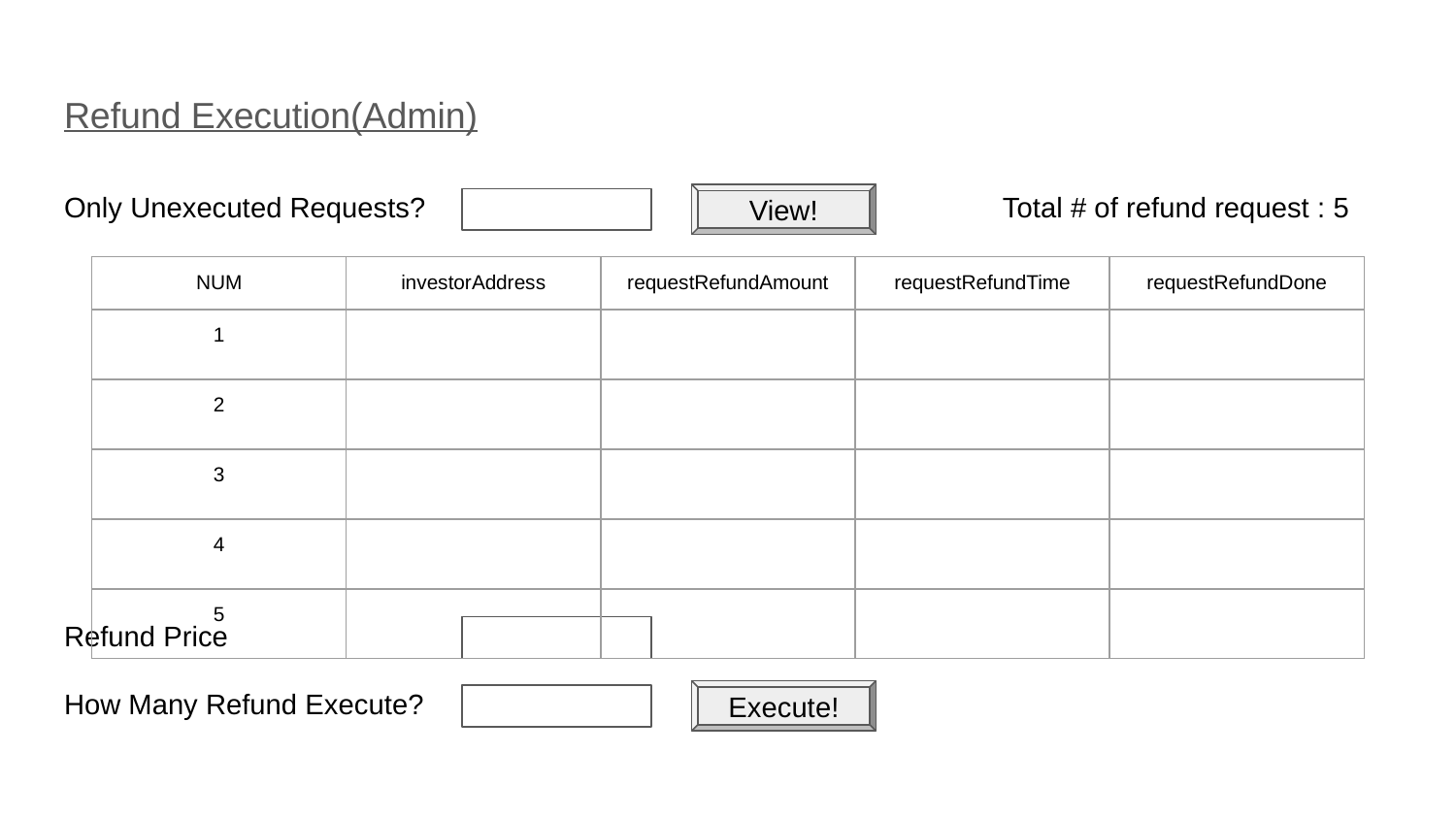

# Refund Execution(Admin)
Only Unexecuted Requests?
Total # of refund request : 5
View!

| NUM | investorAddress | requestRefundAmount | requestRefundTime | requestRefundDone |
| --- | --- | --- | --- | --- |
| 1 |  |  |  |  |
| 2 |  |  |  |  |
| 3 |  |  |  |  |
| 4 |  |  |  |  |
| 5 |  |  |  |  |
Refund Price

How Many Refund Execute?
Execute!